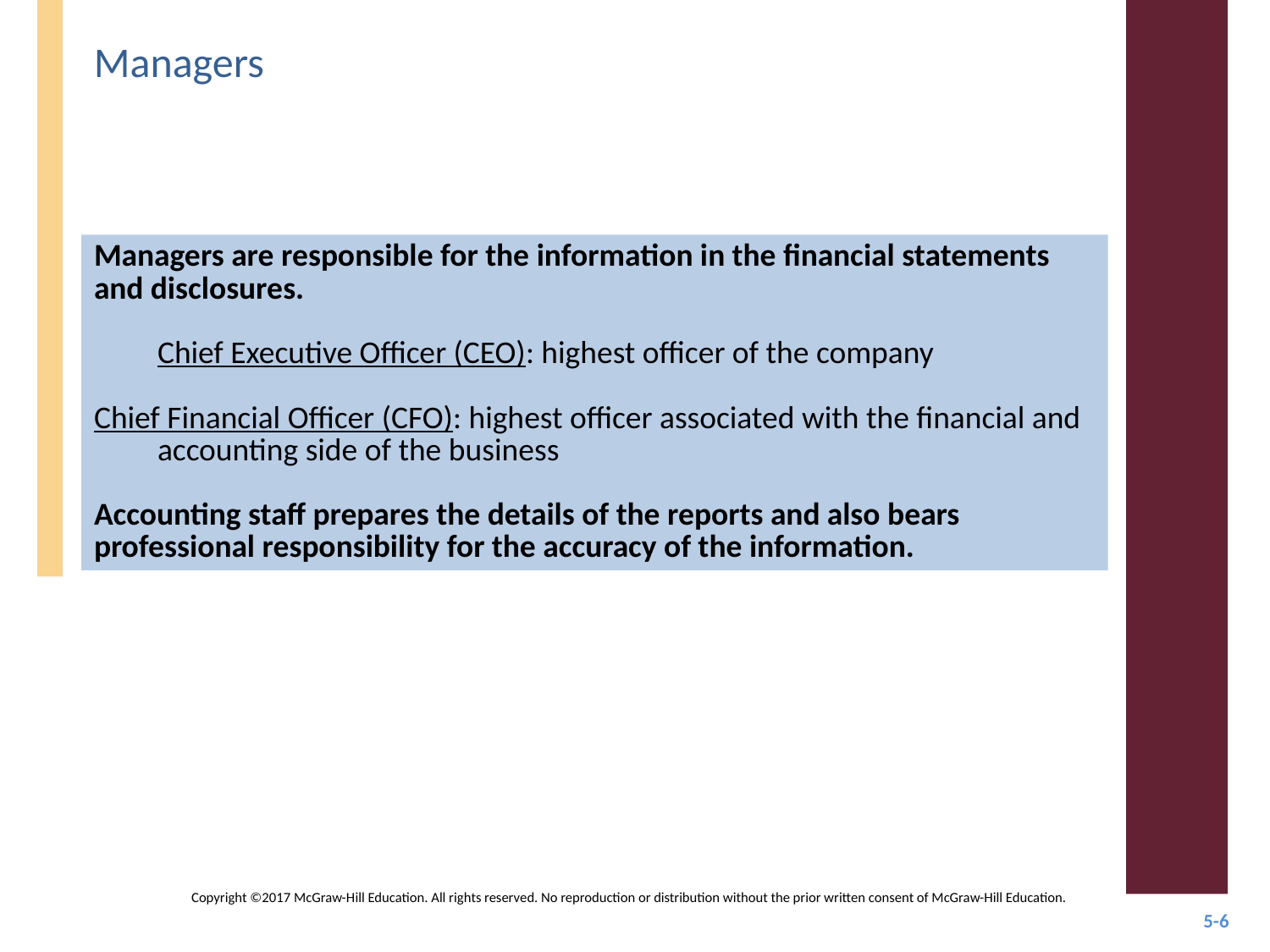

# Managers
Managers are responsible for the information in the financial statements and disclosures.

	Chief Executive Officer (CEO): highest officer of the company
Chief Financial Officer (CFO): highest officer associated with the financial and accounting side of the business
Accounting staff prepares the details of the reports and also bears professional responsibility for the accuracy of the information.
Copyright ©2017 McGraw-Hill Education. All rights reserved. No reproduction or distribution without the prior written consent of McGraw-Hill Education.